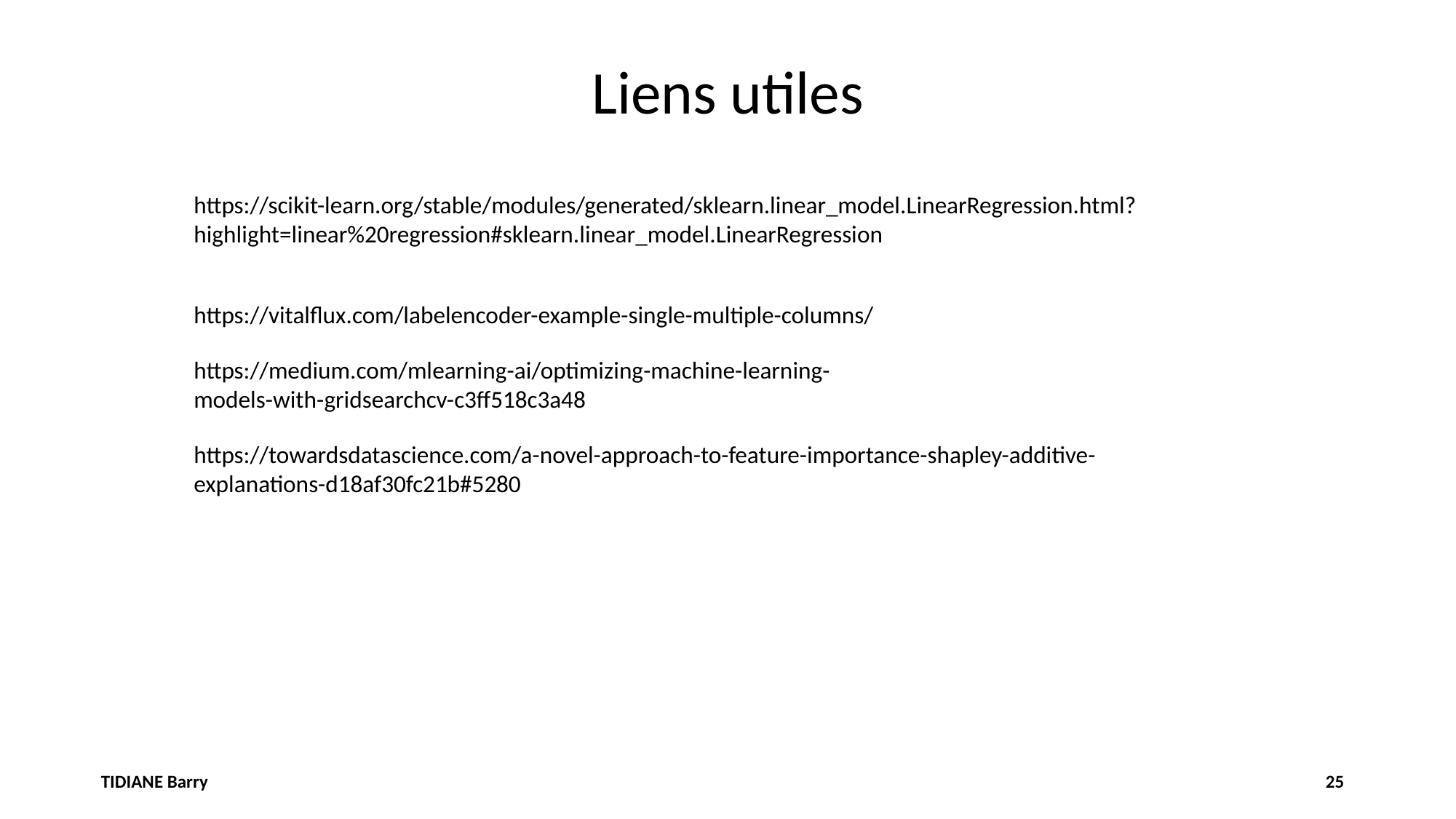

# Liens utiles
https://scikit-learn.org/stable/modules/generated/sklearn.linear_model.LinearRegression.html?highlight=linear%20regression#sklearn.linear_model.LinearRegression
https://vitalflux.com/labelencoder-example-single-multiple-columns/
https://medium.com/mlearning-ai/optimizing-machine-learning-models-with-gridsearchcv-c3ff518c3a48
https://towardsdatascience.com/a-novel-approach-to-feature-importance-shapley-additive-explanations-d18af30fc21b#5280
TIDIANE Barry
25